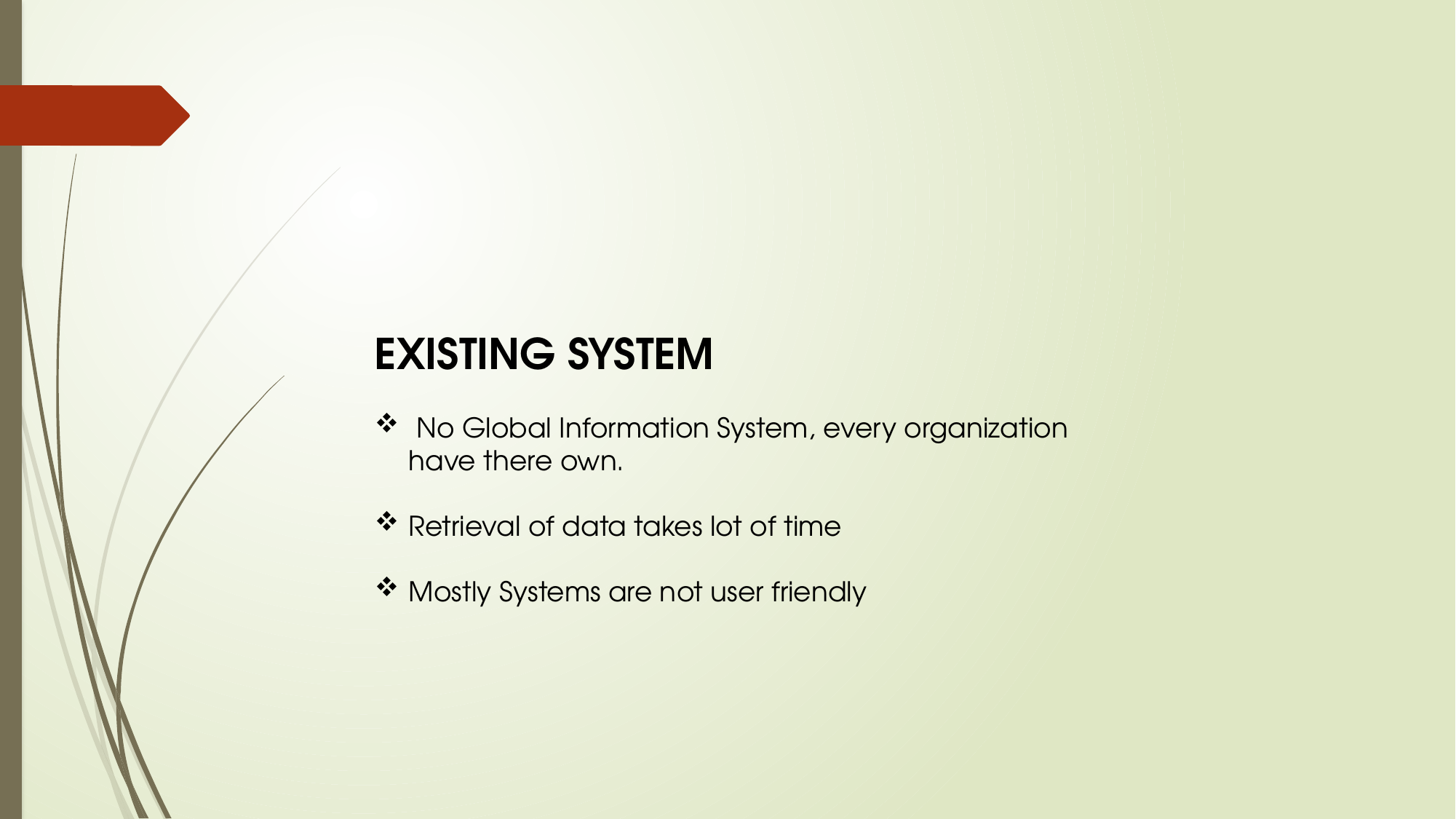

EXISTING SYSTEM

 No Global Information System, every organization have there own.

Retrieval of data takes lot of time

Mostly Systems are not user friendly